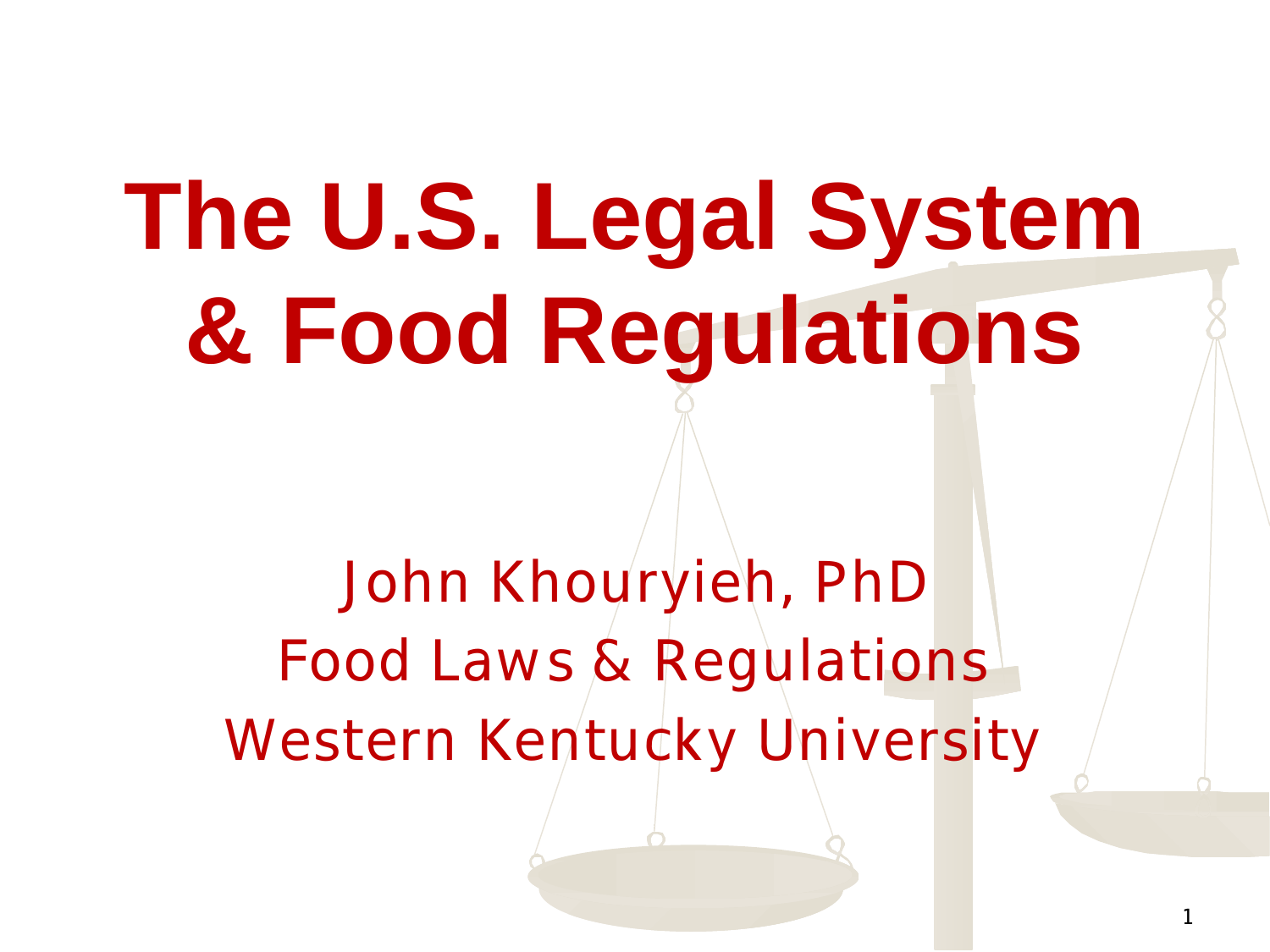

# The U.S. Legal System & Food Regulations
John Khouryieh, PhD
Food Laws & Regulations
Western Kentucky University

1